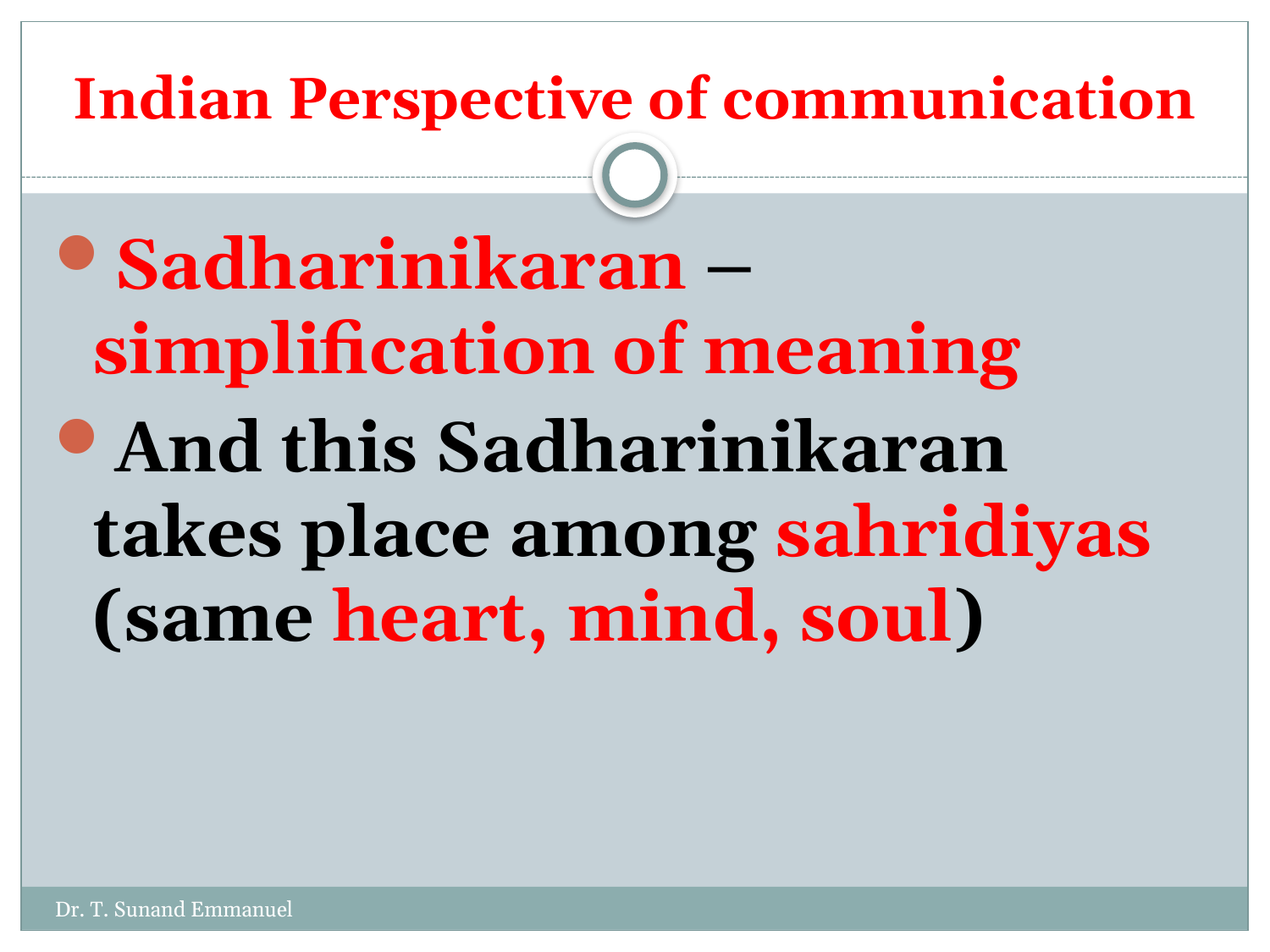

# Indian Perspective of communication
Sadharinikaran –simplification of meaning
And this Sadharinikaran takes place among sahridiyas (same heart, mind, soul)

Dr. T. Sunand Emmanuel